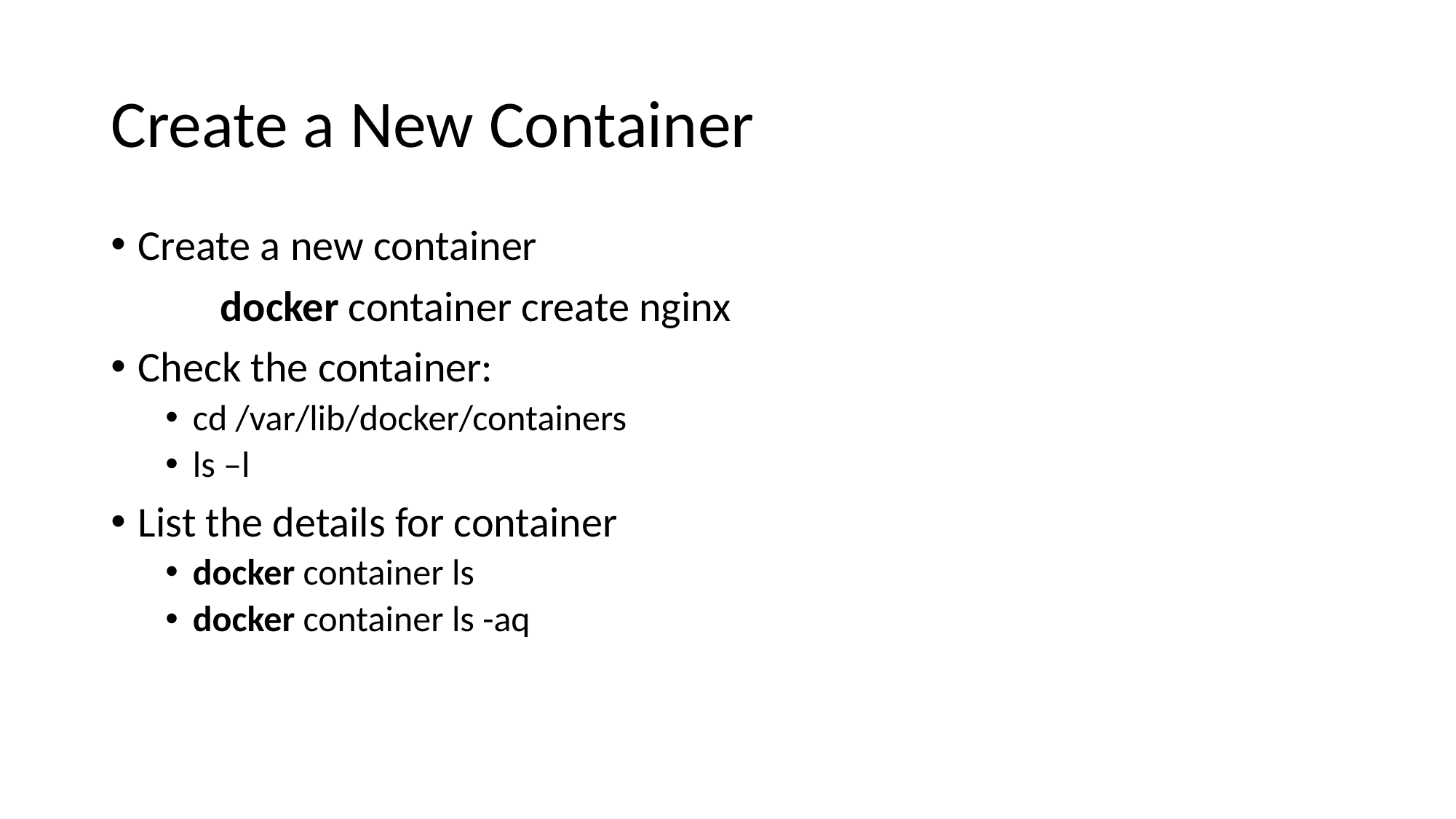

# Create a New Container
Create a new container
	docker container create nginx
Check the container:
cd /var/lib/docker/containers
ls –l
List the details for container
docker container ls
docker container ls -aq